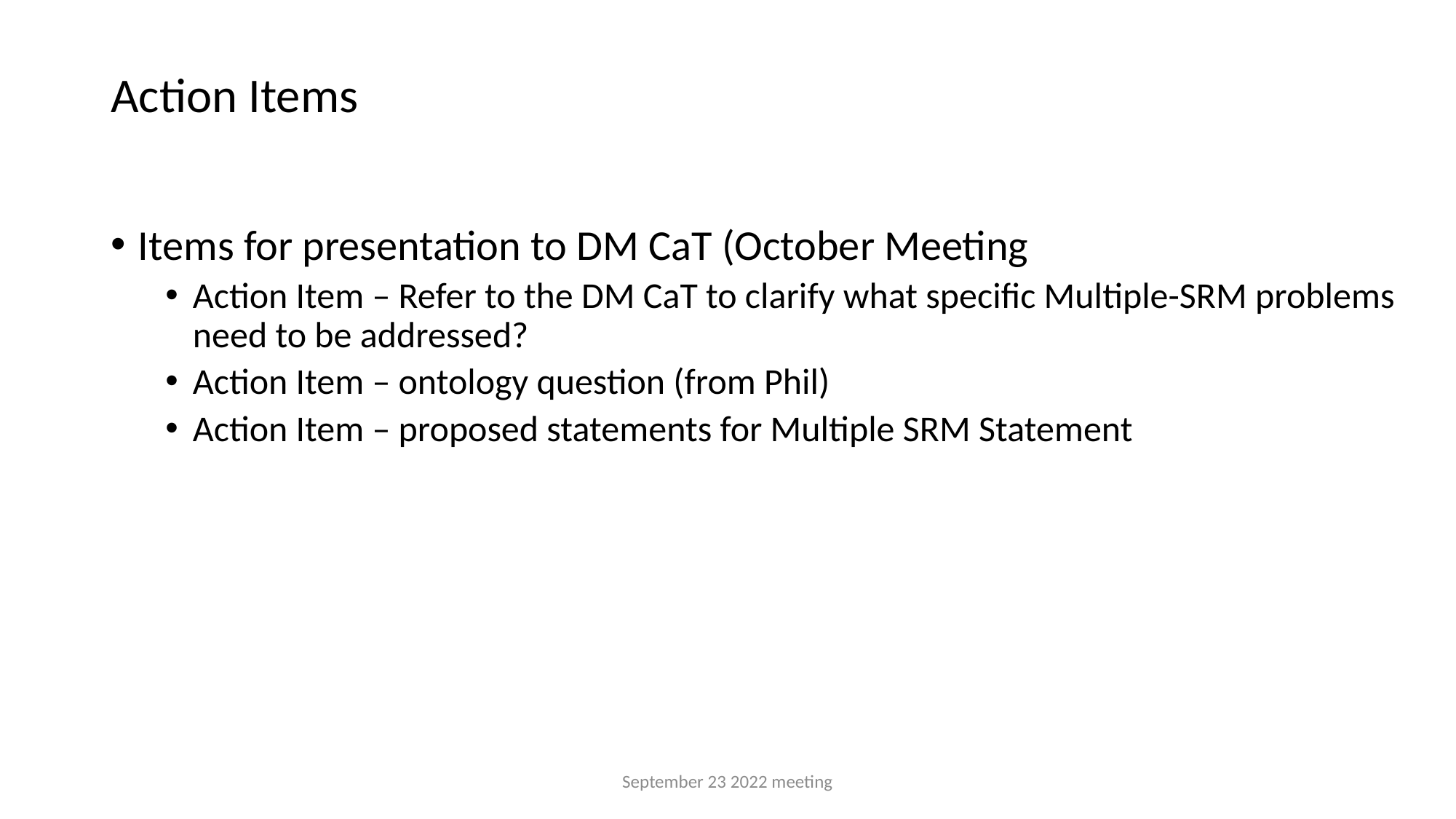

# Action Items
Items for presentation to DM CaT (October Meeting
Action Item – Refer to the DM CaT to clarify what specific Multiple-SRM problems need to be addressed?
Action Item – ontology question (from Phil)
Action Item – proposed statements for Multiple SRM Statement

September 23 2022 meeting